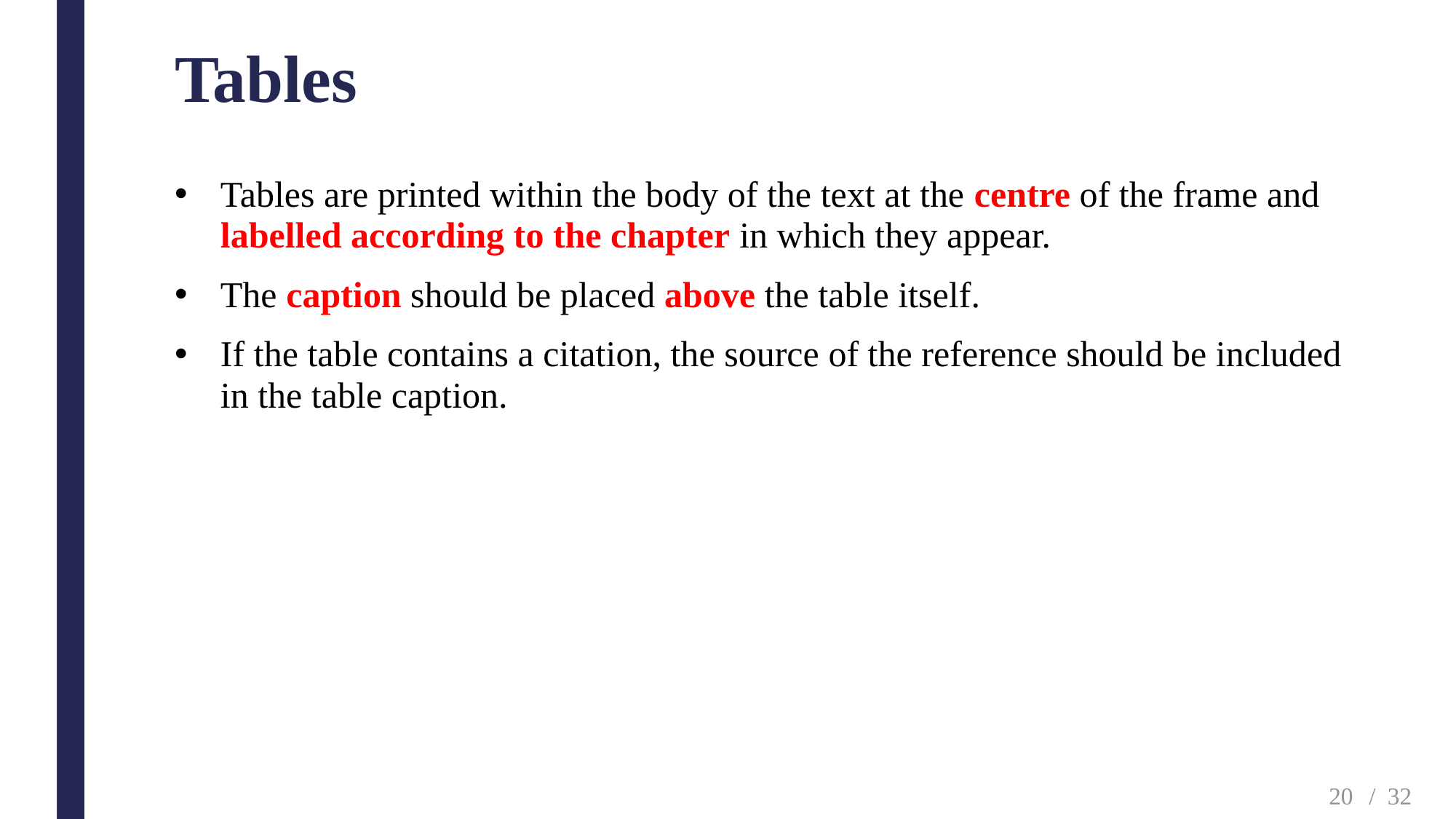

# Tables
Tables are printed within the body of the text at the centre of the frame and labelled according to the chapter in which they appear.
The caption should be placed above the table itself.
If the table contains a citation, the source of the reference should be included in the table caption.
20
/  32